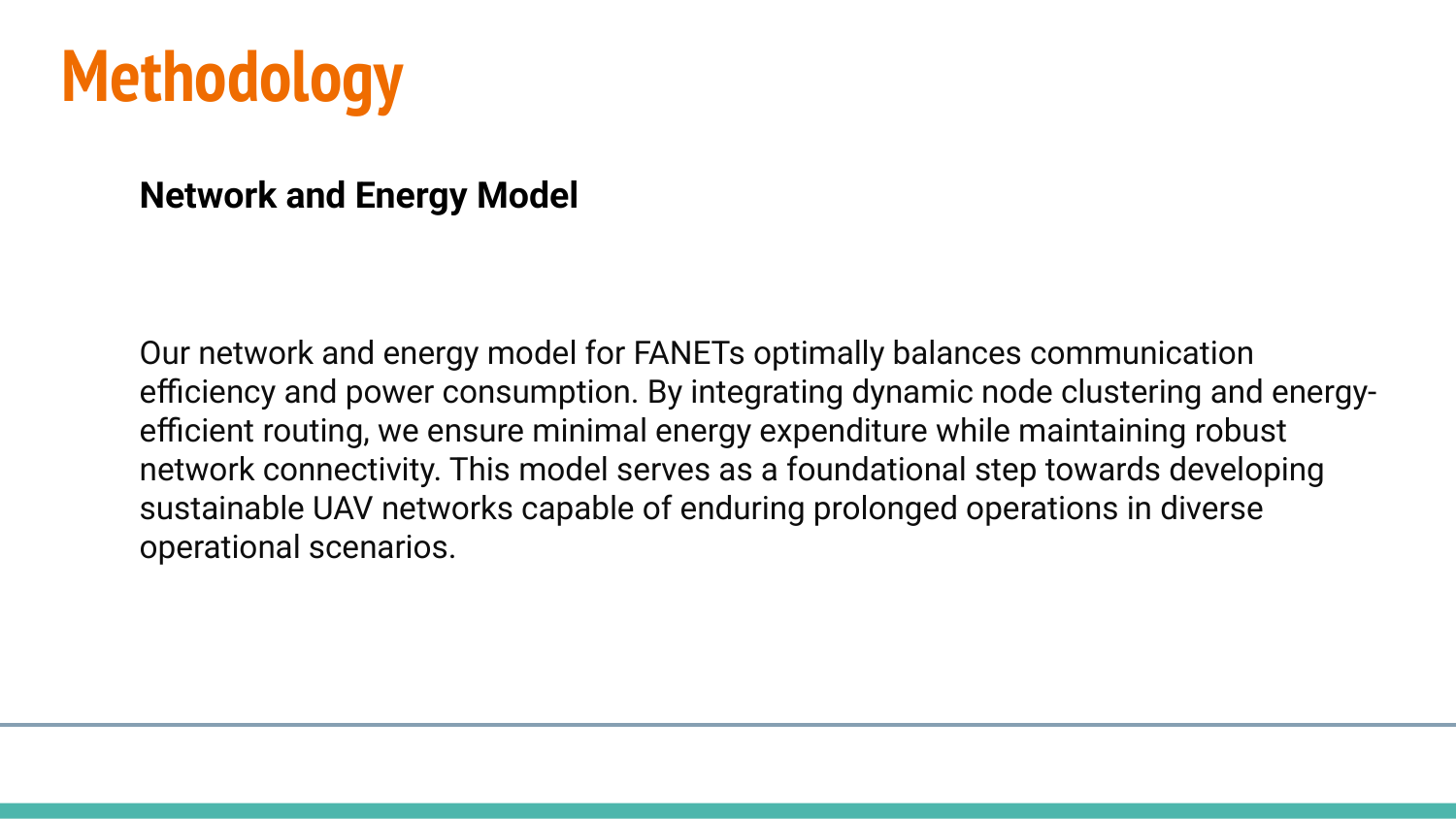

Methodology
Network and Energy Model
Our network and energy model for FANETs optimally balances communication efficiency and power consumption. By integrating dynamic node clustering and energy-efficient routing, we ensure minimal energy expenditure while maintaining robust network connectivity. This model serves as a foundational step towards developing sustainable UAV networks capable of enduring prolonged operations in diverse operational scenarios.